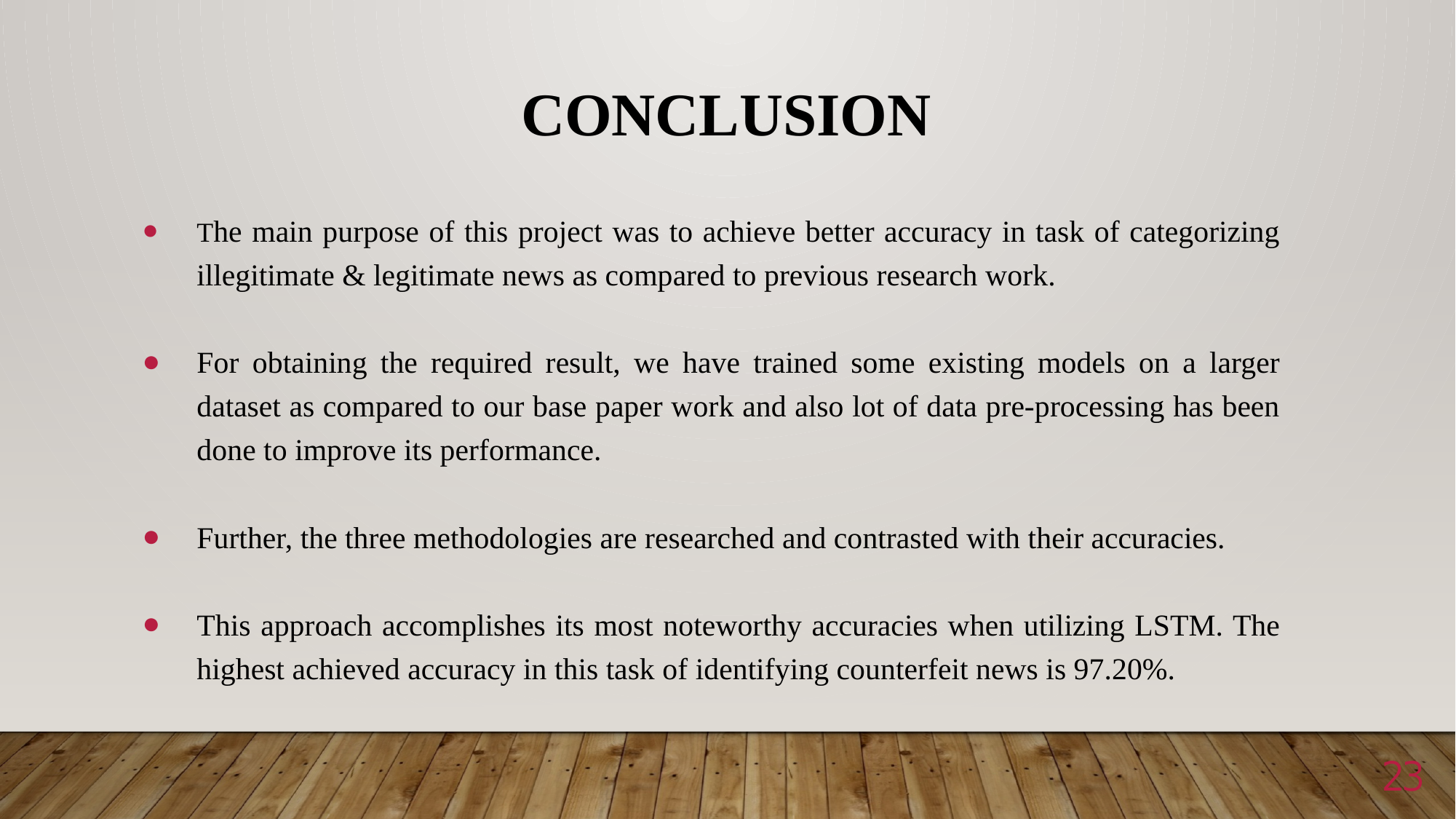

# CONCLUSION
The main purpose of this project was to achieve better accuracy in task of categorizing illegitimate & legitimate news as compared to previous research work.

For obtaining the required result, we have trained some existing models on a larger dataset as compared to our base paper work and also lot of data pre-processing has been done to improve its performance.

Further, the three methodologies are researched and contrasted with their accuracies.

This approach accomplishes its most noteworthy accuracies when utilizing LSTM. The highest achieved accuracy in this task of identifying counterfeit news is 97.20%.

23